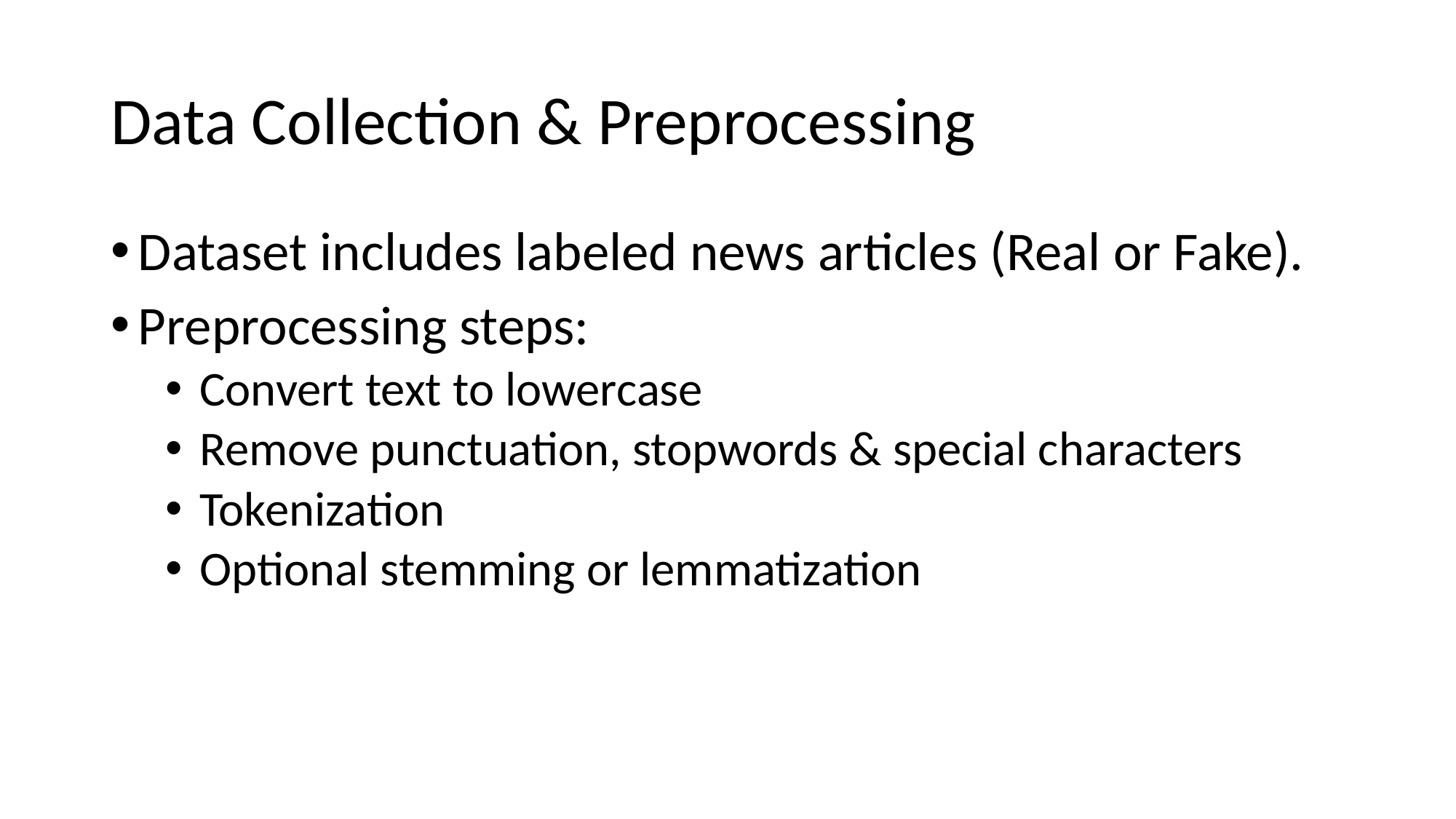

# Data Collection & Preprocessing
Dataset includes labeled news articles (Real or Fake).
Preprocessing steps:
Convert text to lowercase
Remove punctuation, stopwords & special characters
Tokenization
Optional stemming or lemmatization